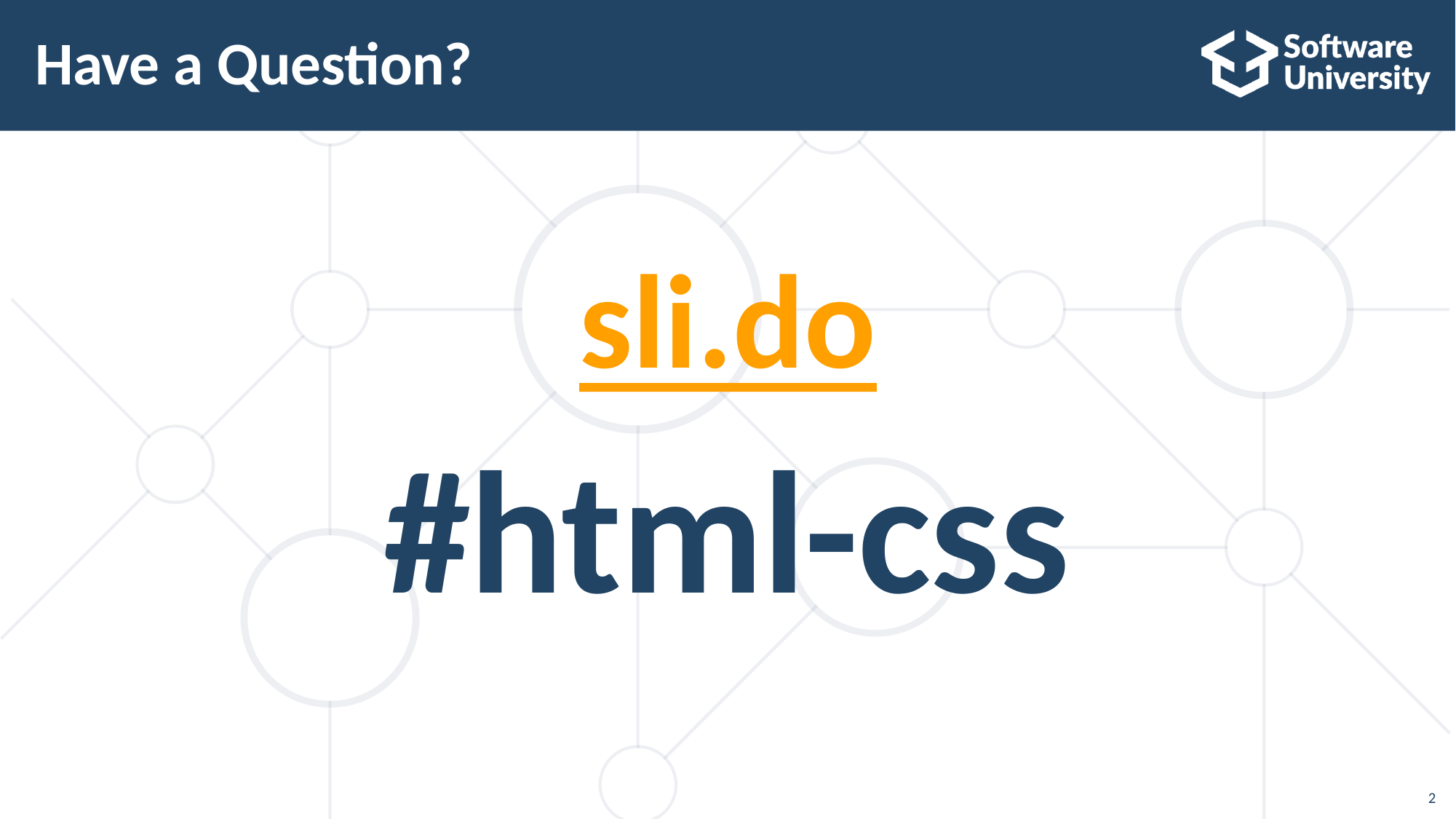

Have a Question?
# sli.do

#html-css
2